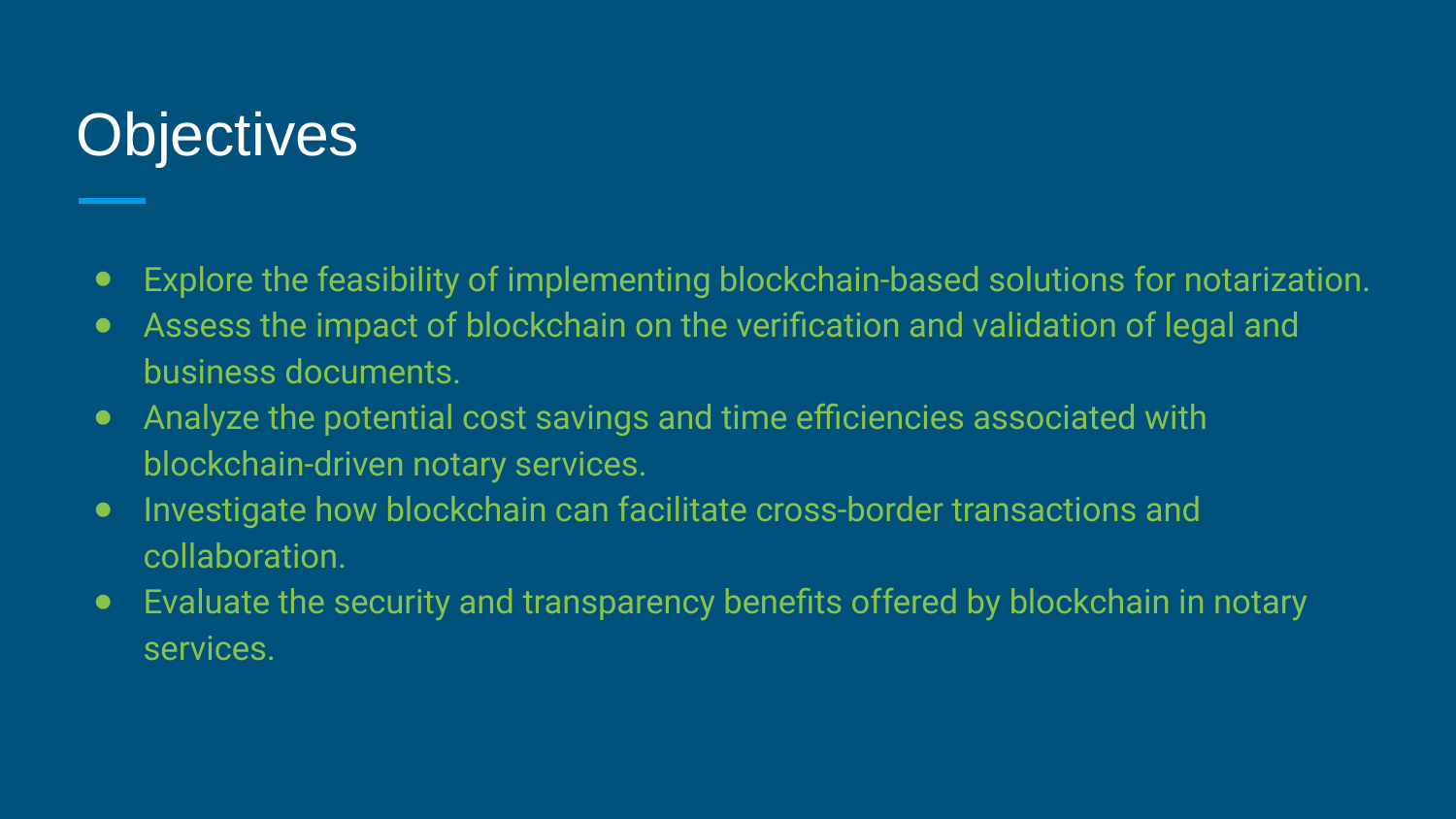

# Objectives
Explore the feasibility of implementing blockchain-based solutions for notarization.
Assess the impact of blockchain on the verification and validation of legal and business documents.
Analyze the potential cost savings and time efficiencies associated with blockchain-driven notary services.
Investigate how blockchain can facilitate cross-border transactions and collaboration.
Evaluate the security and transparency benefits offered by blockchain in notary services.